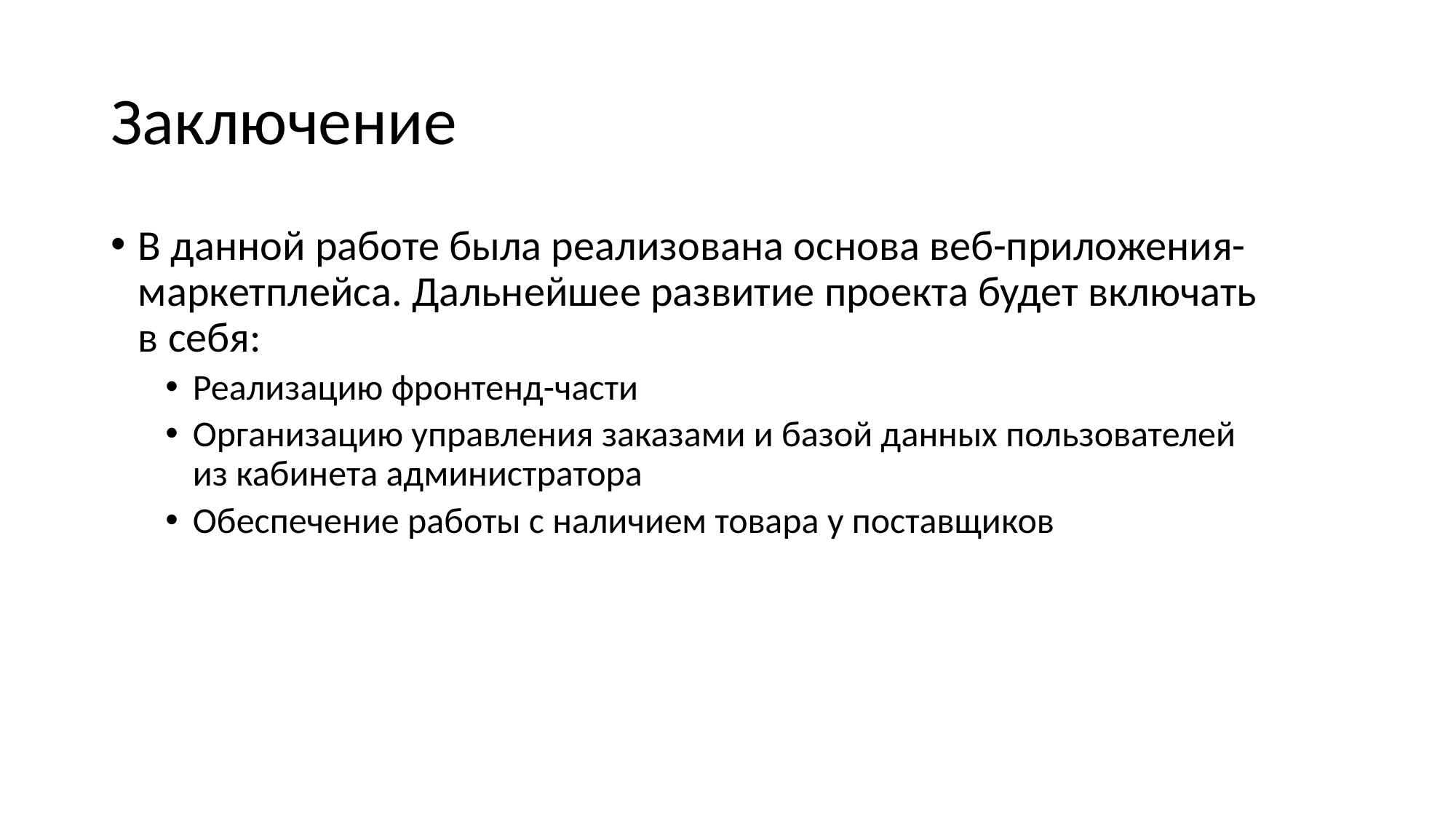

# Заключение
В данной работе была реализована основа веб-приложения-маркетплейса. Дальнейшее развитие проекта будет включать
в себя:
Реализацию фронтенд-части
Организацию управления заказами и базой данных пользователей
из кабинета администратора
Обеспечение работы с наличием товара у поставщиков